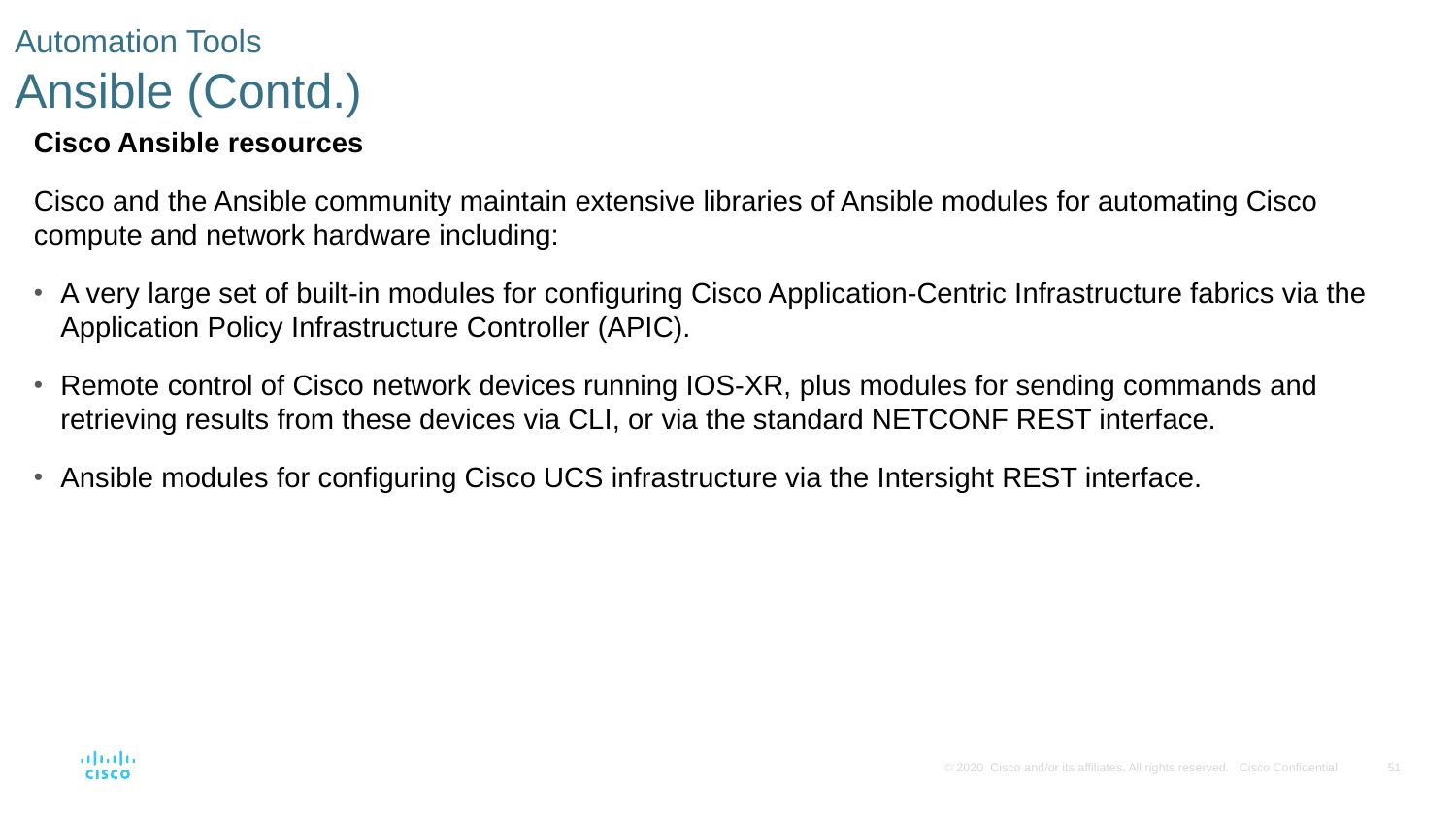

# Automation Tools Ansible (Contd.)
Cisco Ansible resources
Cisco and the Ansible community maintain extensive libraries of Ansible modules for automating Cisco compute and network hardware including:
A very large set of built-in modules for configuring Cisco Application-Centric Infrastructure fabrics via the Application Policy Infrastructure Controller (APIC).
Remote control of Cisco network devices running IOS-XR, plus modules for sending commands and retrieving results from these devices via CLI, or via the standard NETCONF REST interface.
Ansible modules for configuring Cisco UCS infrastructure via the Intersight REST interface.